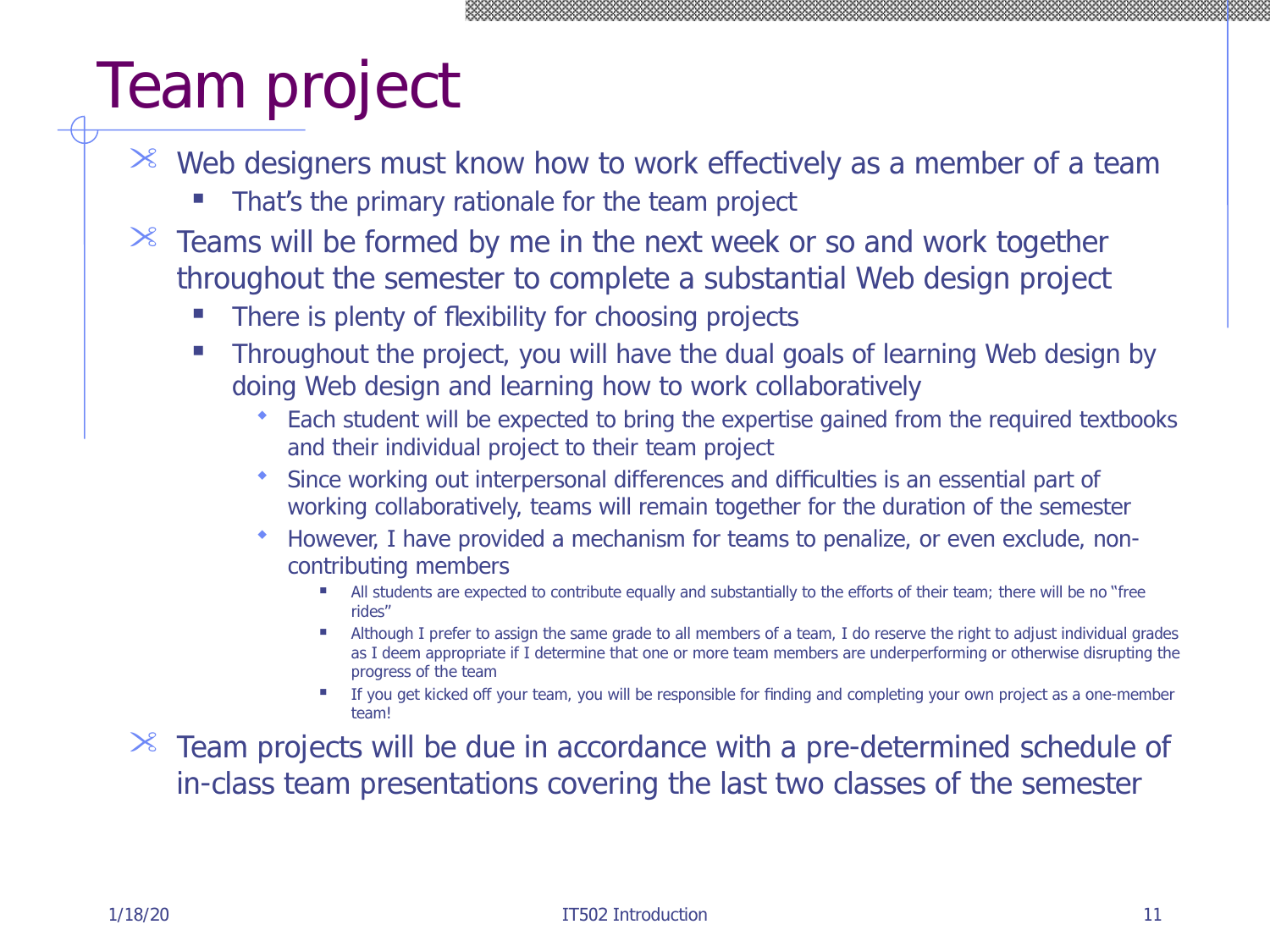

# Team project
Web designers must know how to work effectively as a member of a team
That’s the primary rationale for the team project
Teams will be formed by me in the next week or so and work together throughout the semester to complete a substantial Web design project
There is plenty of flexibility for choosing projects
Throughout the project, you will have the dual goals of learning Web design by doing Web design and learning how to work collaboratively
Each student will be expected to bring the expertise gained from the required textbooks and their individual project to their team project
Since working out interpersonal differences and difficulties is an essential part of working collaboratively, teams will remain together for the duration of the semester
However, I have provided a mechanism for teams to penalize, or even exclude, non-contributing members
All students are expected to contribute equally and substantially to the efforts of their team; there will be no “free rides”
Although I prefer to assign the same grade to all members of a team, I do reserve the right to adjust individual grades as I deem appropriate if I determine that one or more team members are underperforming or otherwise disrupting the progress of the team
If you get kicked off your team, you will be responsible for finding and completing your own project as a one-member team!
Team projects will be due in accordance with a pre-determined schedule of in-class team presentations covering the last two classes of the semester
1/18/20
IT502 Introduction
11